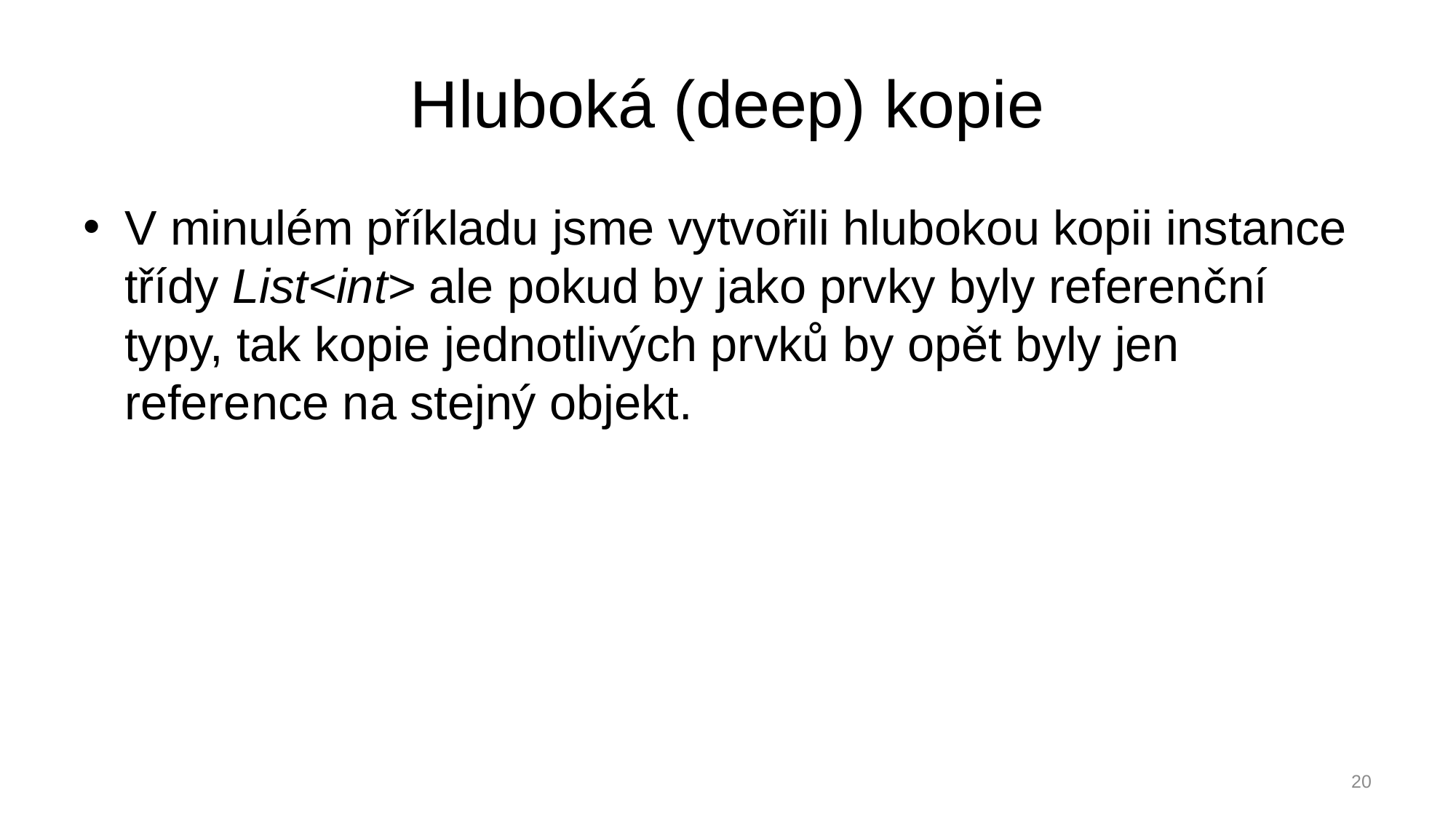

# Hluboká (deep) kopie
V minulém příkladu jsme vytvořili hlubokou kopii instance třídy List<int> ale pokud by jako prvky byly referenční typy, tak kopie jednotlivých prvků by opět byly jen reference na stejný objekt.
20